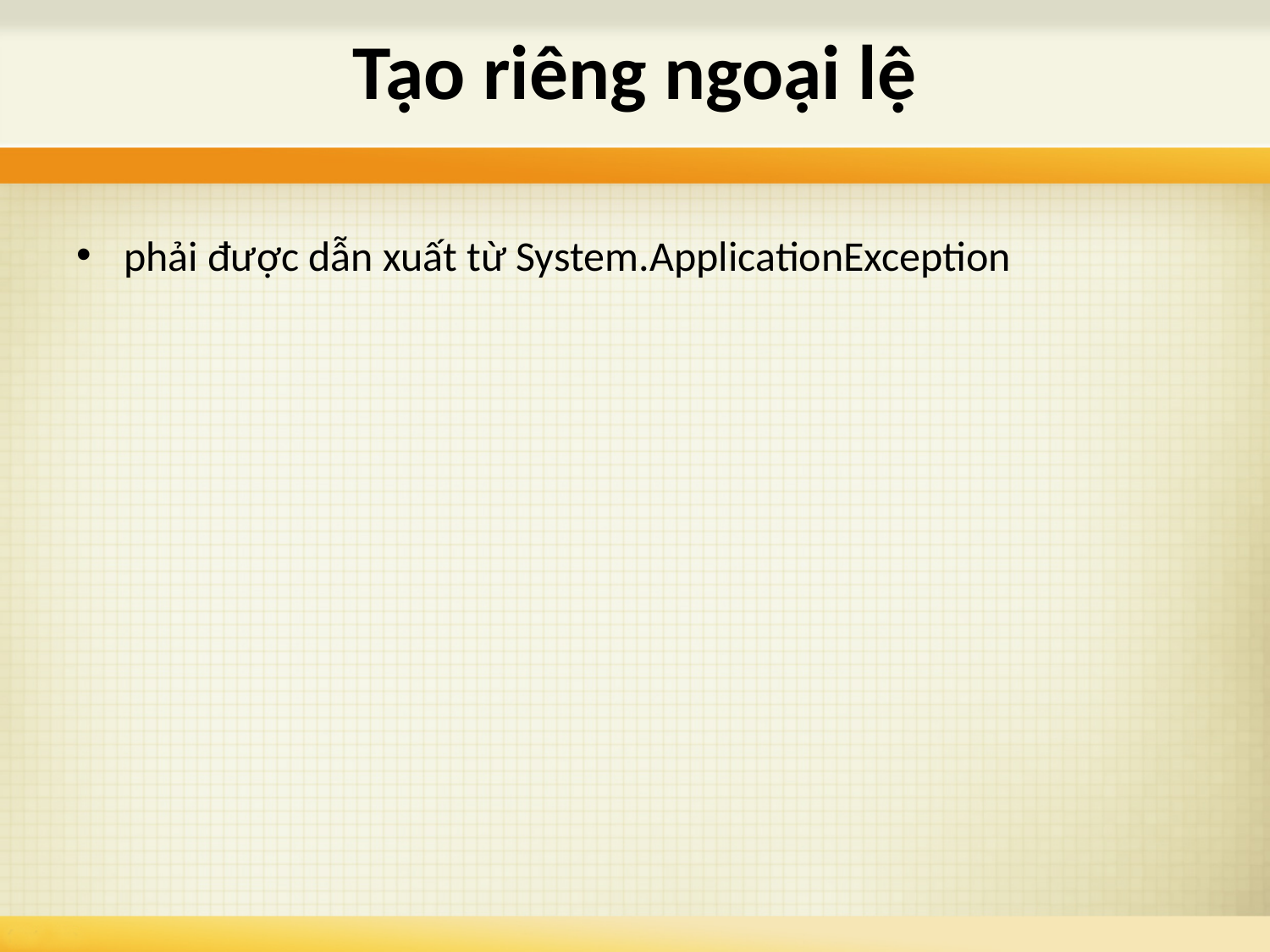

# Tạo riêng ngoại lệ
phải được dẫn xuất từ System.ApplicationException